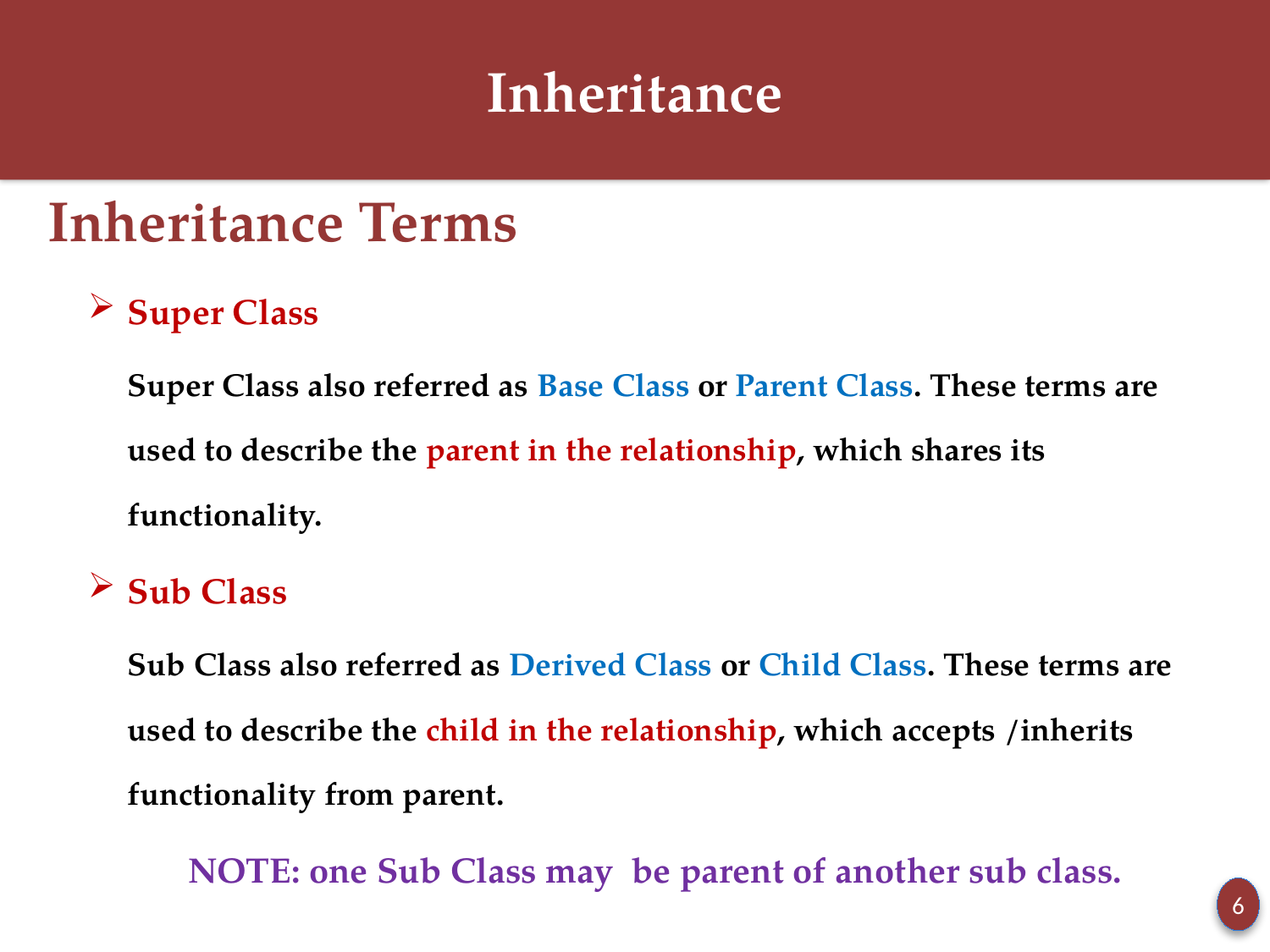

# Inheritance
Inheritance Terms
Super Class
	Super Class also referred as Base Class or Parent Class. These terms are used to describe the parent in the relationship, which shares its functionality.
Sub Class
	Sub Class also referred as Derived Class or Child Class. These terms are used to describe the child in the relationship, which accepts /inherits   functionality from parent.
NOTE: one Sub Class may  be parent of another sub class.

6